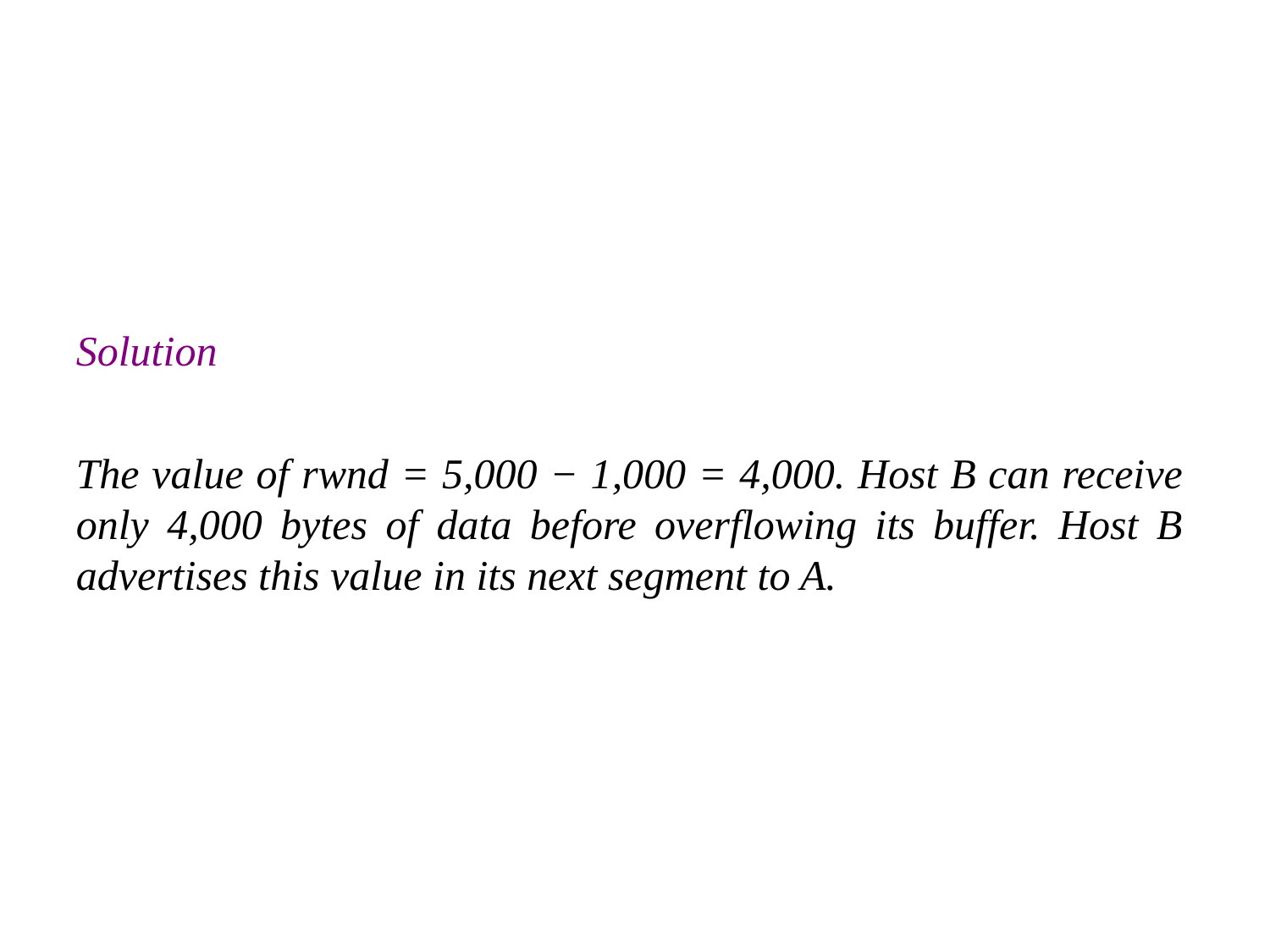

Solution
The value of rwnd = 5,000 − 1,000 = 4,000. Host B can receive only 4,000 bytes of data before overflowing its buffer. Host B advertises this value in its next segment to A.